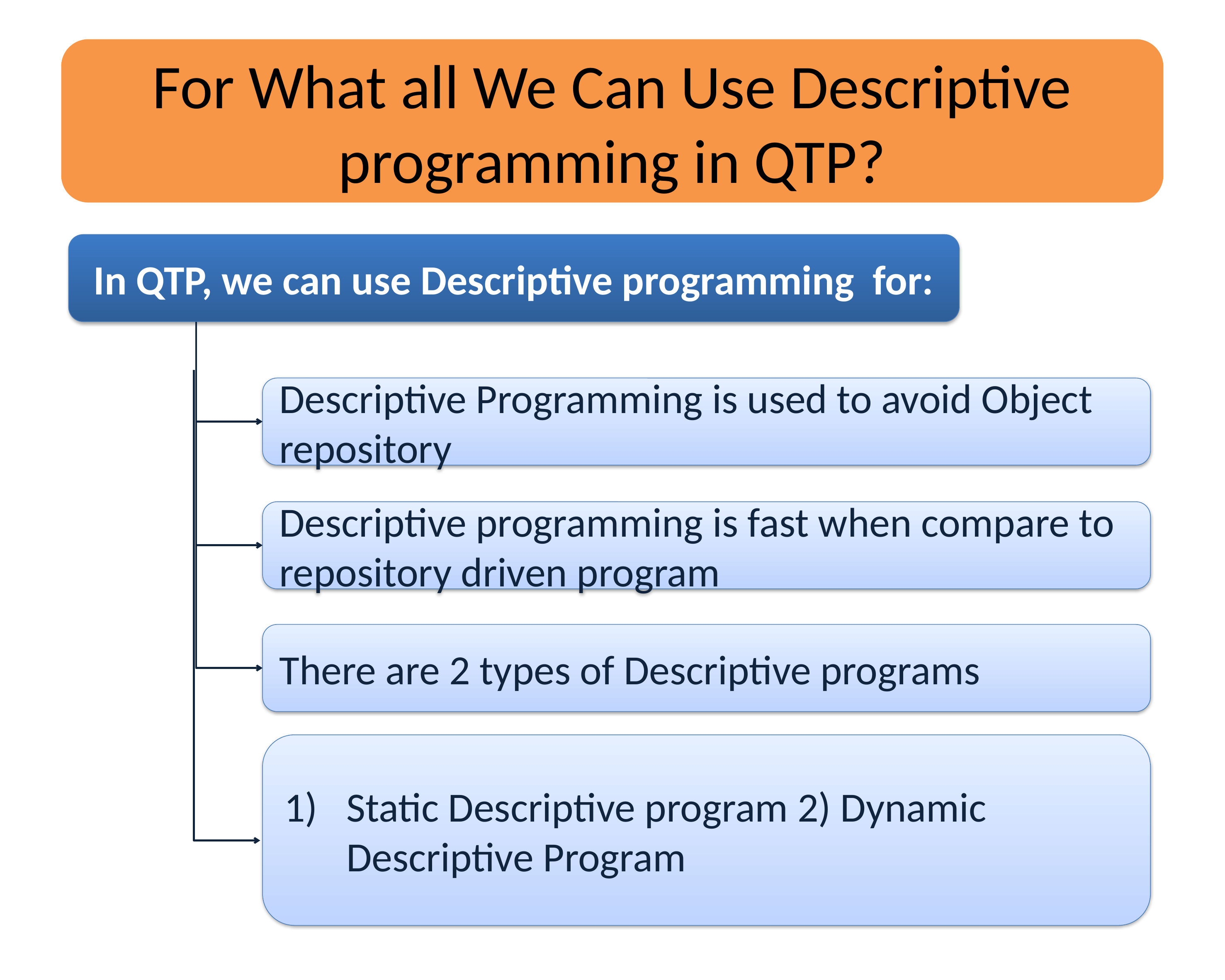

For What all We Can Use Descriptive programming in QTP?
In QTP, we can use Descriptive programming  for:

Descriptive Programming is used to avoid Object repository
Descriptive programming is fast when compare to repository driven program
There are 2 types of Descriptive programs
Static Descriptive program 2) Dynamic Descriptive Program